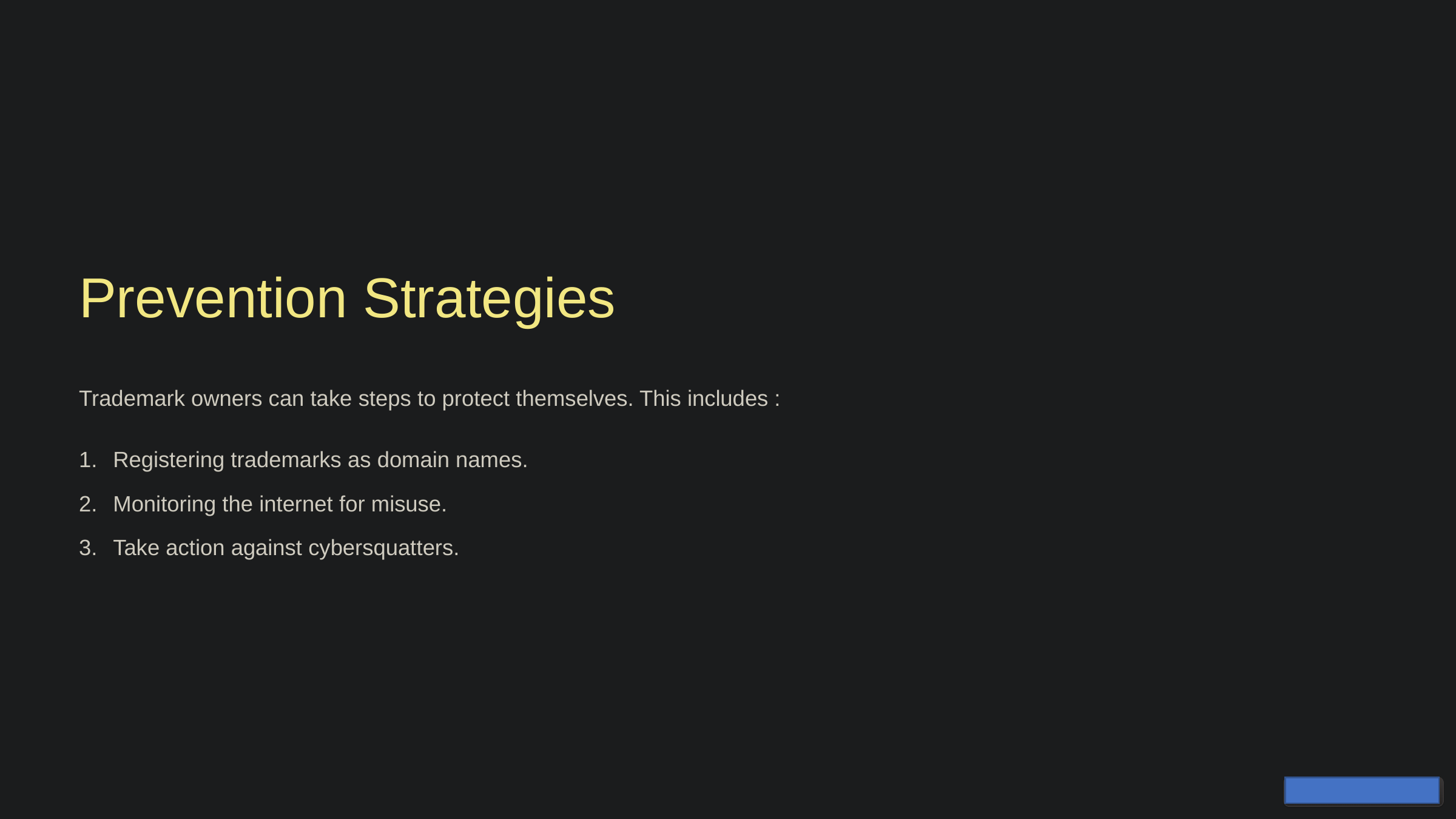

Prevention Strategies
Trademark owners can take steps to protect themselves. This includes :
Registering trademarks as domain names.
Monitoring the internet for misuse.
Take action against cybersquatters.